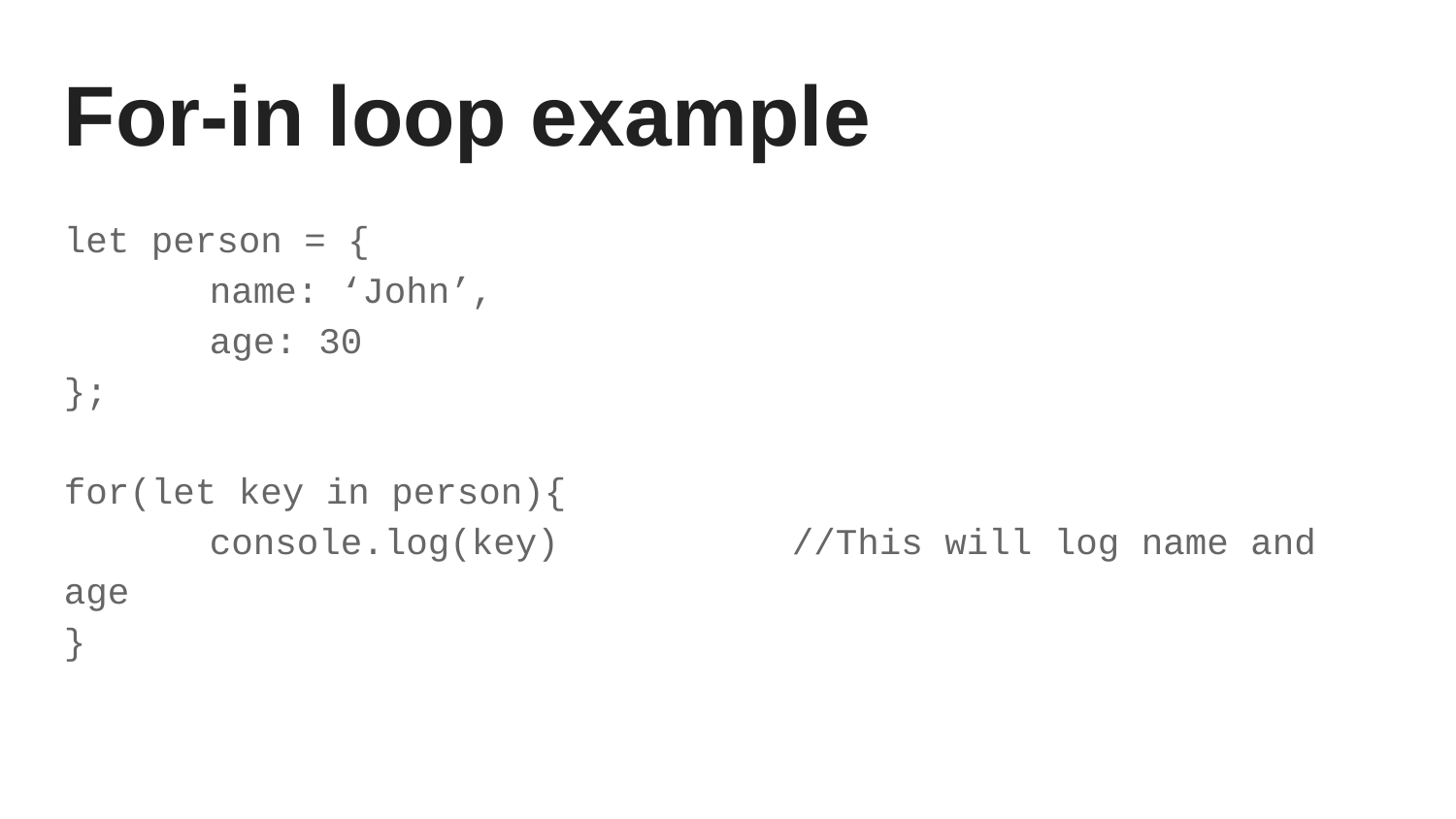

For-in loop example
let person = {
	name: ‘John’,
	age: 30
};

for(let key in person){
	console.log(key)		//This will log name and age
}